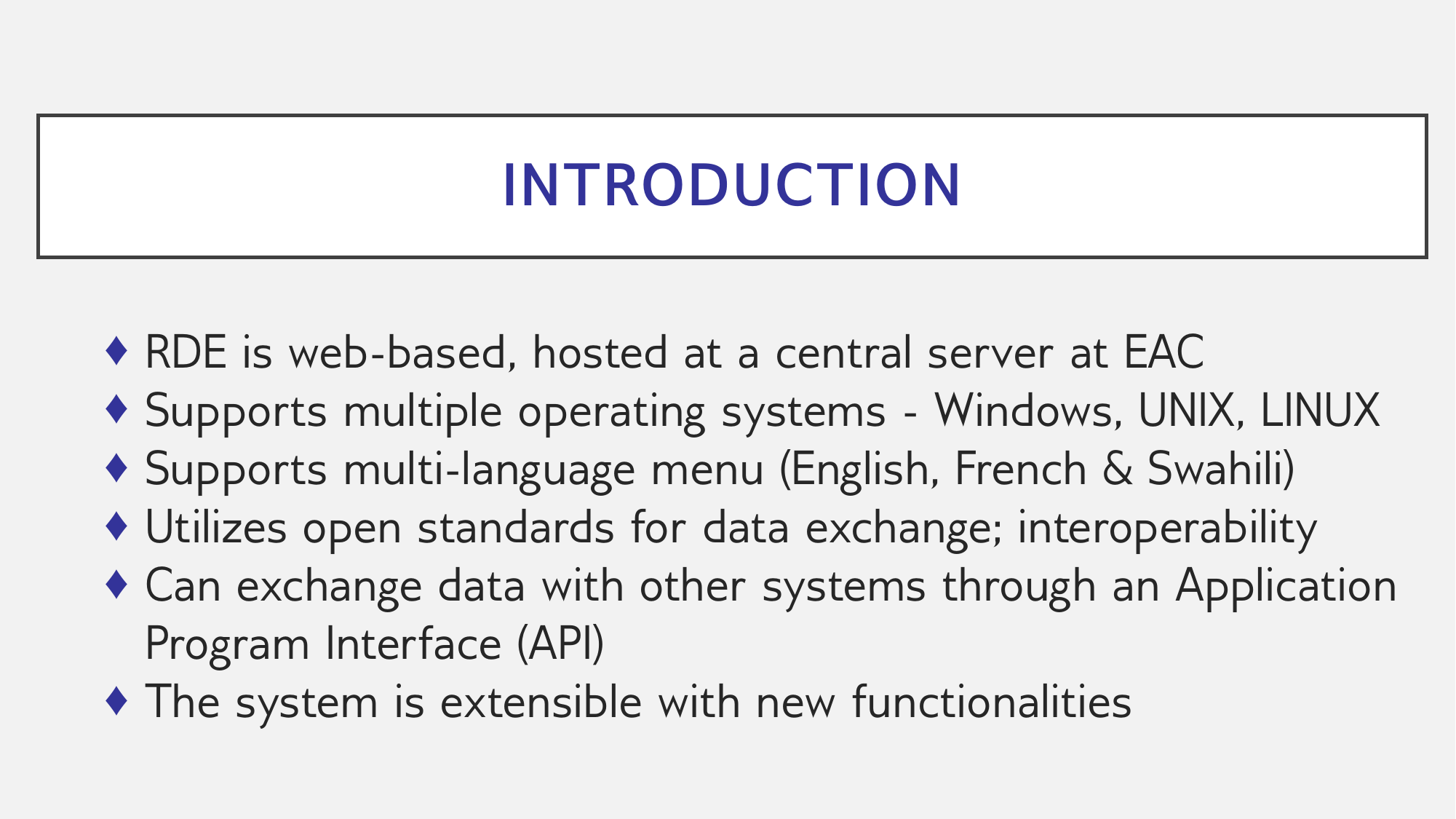

# Introduction
RDE is web-based, hosted at a central server at EAC
Supports multiple operating systems - Windows, UNIX, LINUX
Supports multi-language menu (English, French & Swahili)
Utilizes open standards for data exchange; interoperability
Can exchange data with other systems through an Application Program Interface (API)
The system is extensible with new functionalities